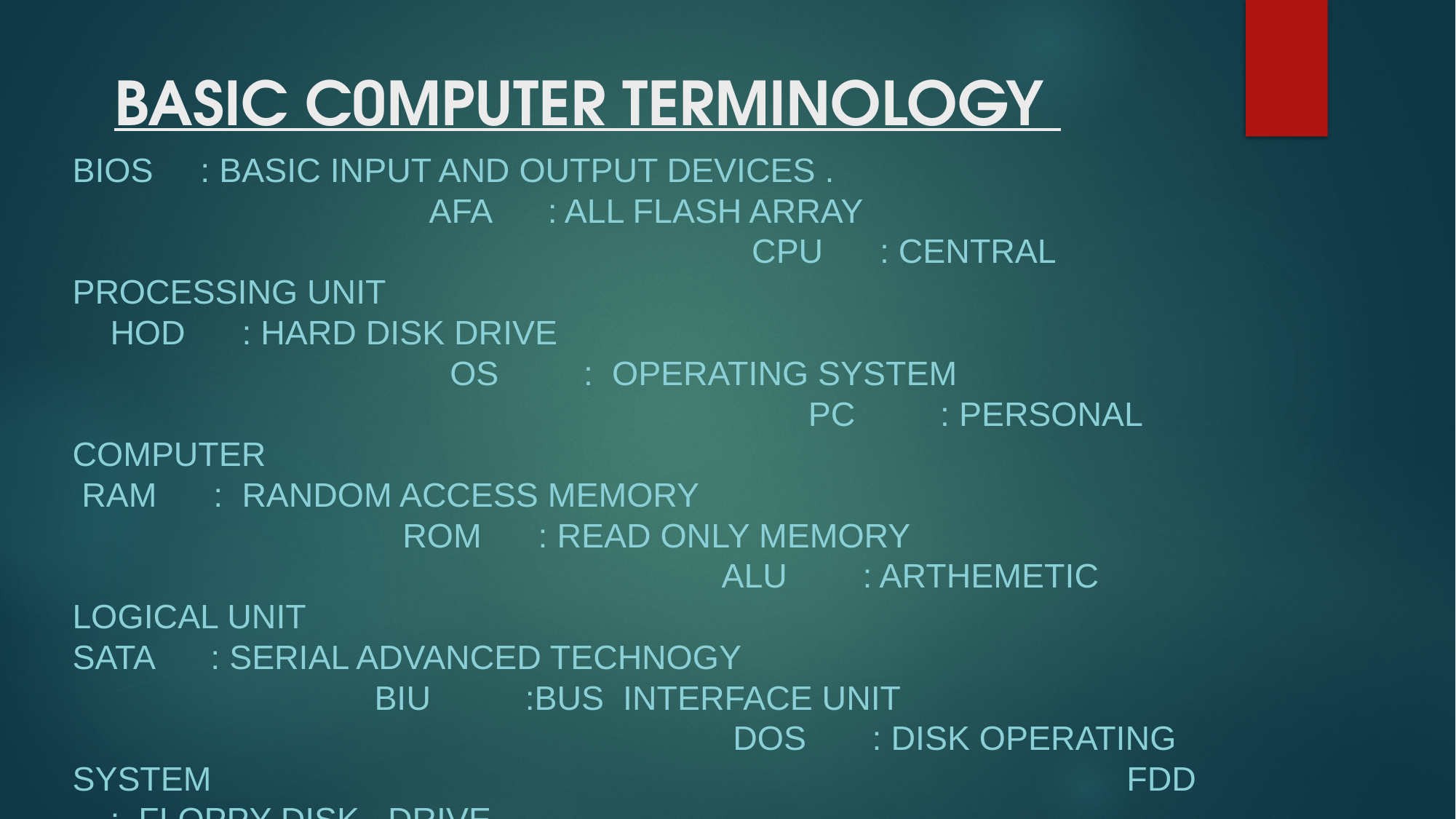

# BASIC C0MPUTER TERMINOLOGY
BIOS     : BASIC INPUT AND OUTPUT DEVICES .                                                                                AFA      : ALL FLASH ARRAY                                                                                                               CPU      : CENTRAL PROCESSING UNIT                                                                                              HOD      : HARD DISK DRIVE                                                                                                               OS         :  OPERATING SYSTEM                                                                                                           PC         : PERSONAL COMPUTER                                                                                                       RAM      :  RANDOM ACCESS MEMORY                                                                                           ROM      : READ ONLY MEMORY                                                                                                       ALU        : ARTHEMETIC LOGICAL UNIT                                                                                             SATA      : SERIAL ADVANCED TECHNOGY                                                                                    BIU          :BUS  INTERFACE UNIT                                                                                                         DOS       : DISK OPERATING SYSTEM                                                                                                 FDD        :  FLOPPY DISK   DRIVE                                                                                                        HDMI     :  HIGH DEFINITION MULTIMEDIA                                                                                         VGA     : VIDEO GRAPHICS ARRAY